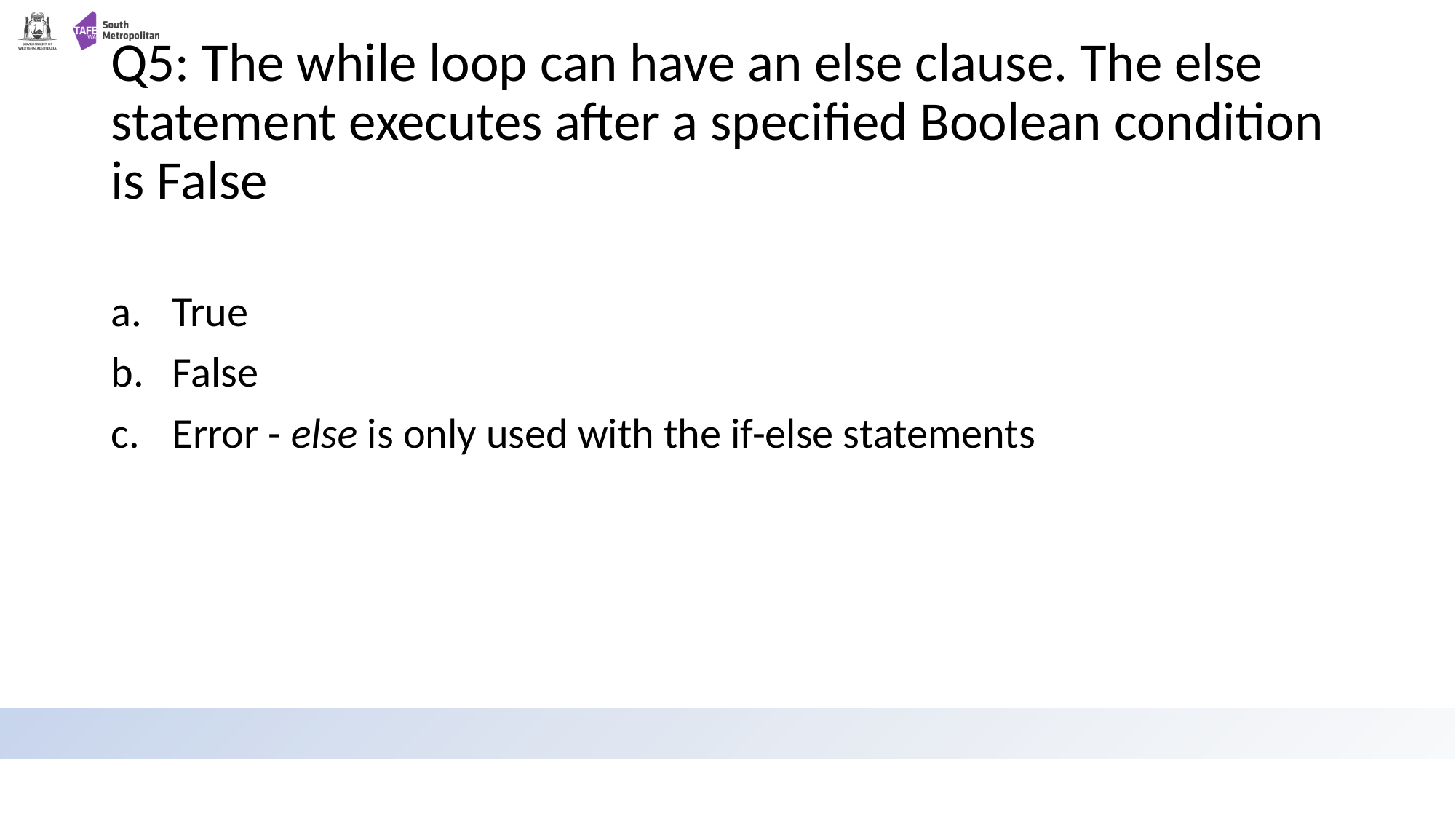

# Q5: The while loop can have an else clause. The else statement executes after a specified Boolean condition is False

True
False
Error - else is only used with the if-else statements